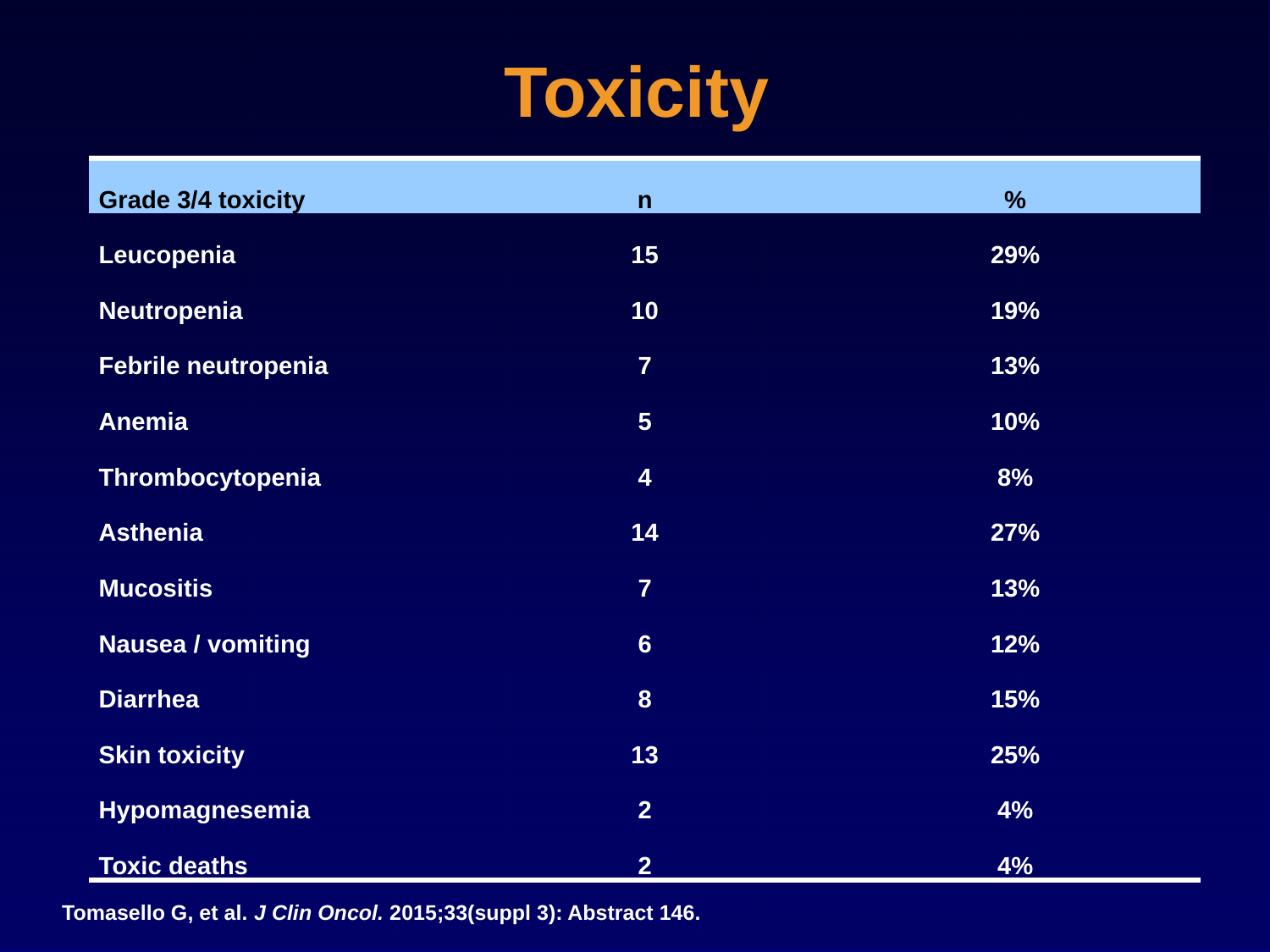

# Toxicity
| Grade 3/4 toxicity | n | % |
| --- | --- | --- |
| Leucopenia | 15 | 29% |
| Neutropenia | 10 | 19% |
| Febrile neutropenia | 7 | 13% |
| Anemia | 5 | 10% |
| Thrombocytopenia | 4 | 8% |
| Asthenia | 14 | 27% |
| Mucositis | 7 | 13% |
| Nausea / vomiting | 6 | 12% |
| Diarrhea | 8 | 15% |
| Skin toxicity | 13 | 25% |
| Hypomagnesemia | 2 | 4% |
| Toxic deaths | 2 | 4% |
Tomasello G, et al. J Clin Oncol. 2015;33(suppl 3): Abstract 146.